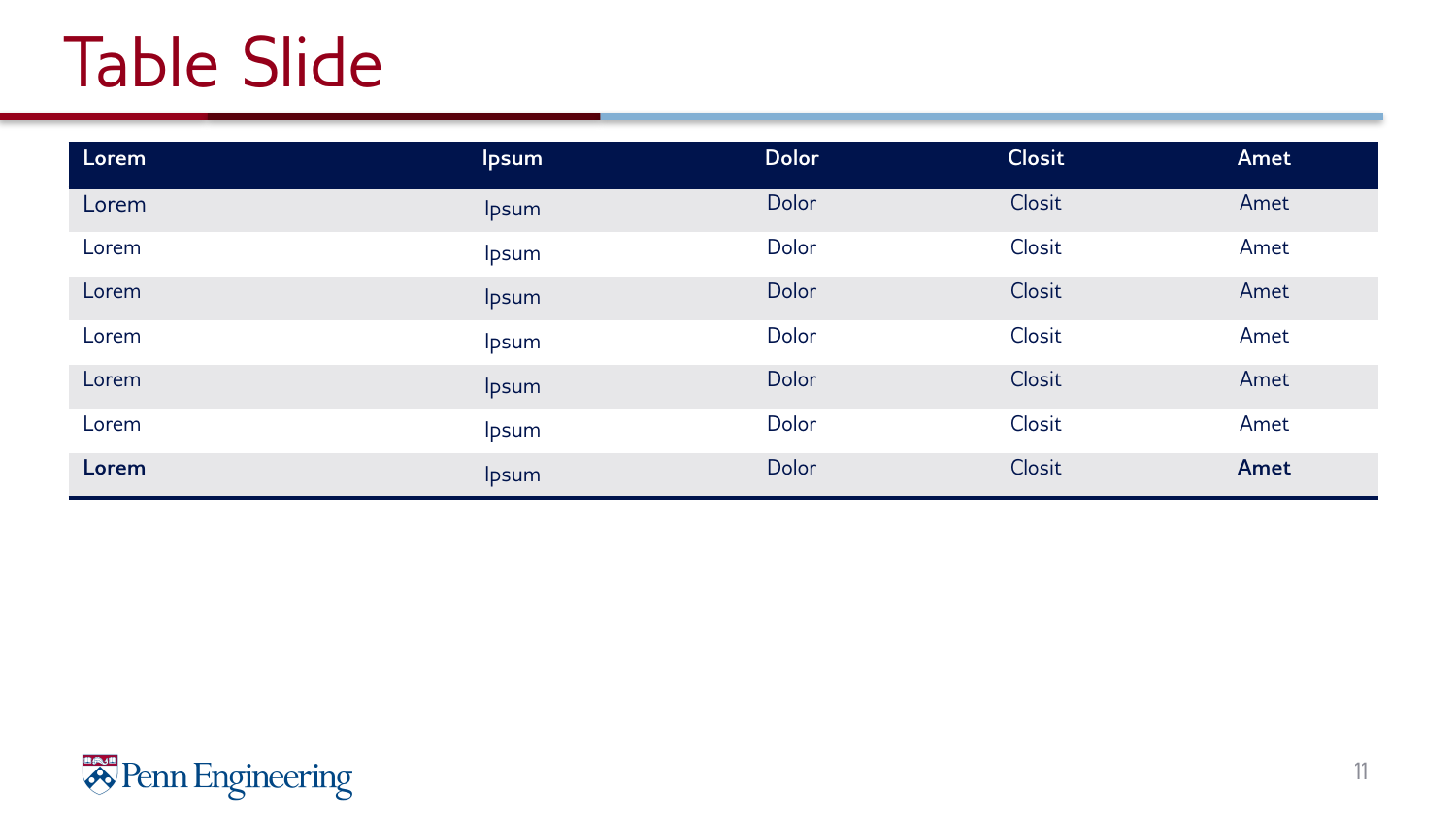

# Table Slide
| Lorem | Ipsum | Dolor | Closit | Amet |
| --- | --- | --- | --- | --- |
| Lorem | Ipsum | Dolor | Closit | Amet |
| Lorem | Ipsum | Dolor | Closit | Amet |
| Lorem | Ipsum | Dolor | Closit | Amet |
| Lorem | Ipsum | Dolor | Closit | Amet |
| Lorem | Ipsum | Dolor | Closit | Amet |
| Lorem | Ipsum | Dolor | Closit | Amet |
| Lorem | Ipsum | Dolor | Closit | Amet |
11